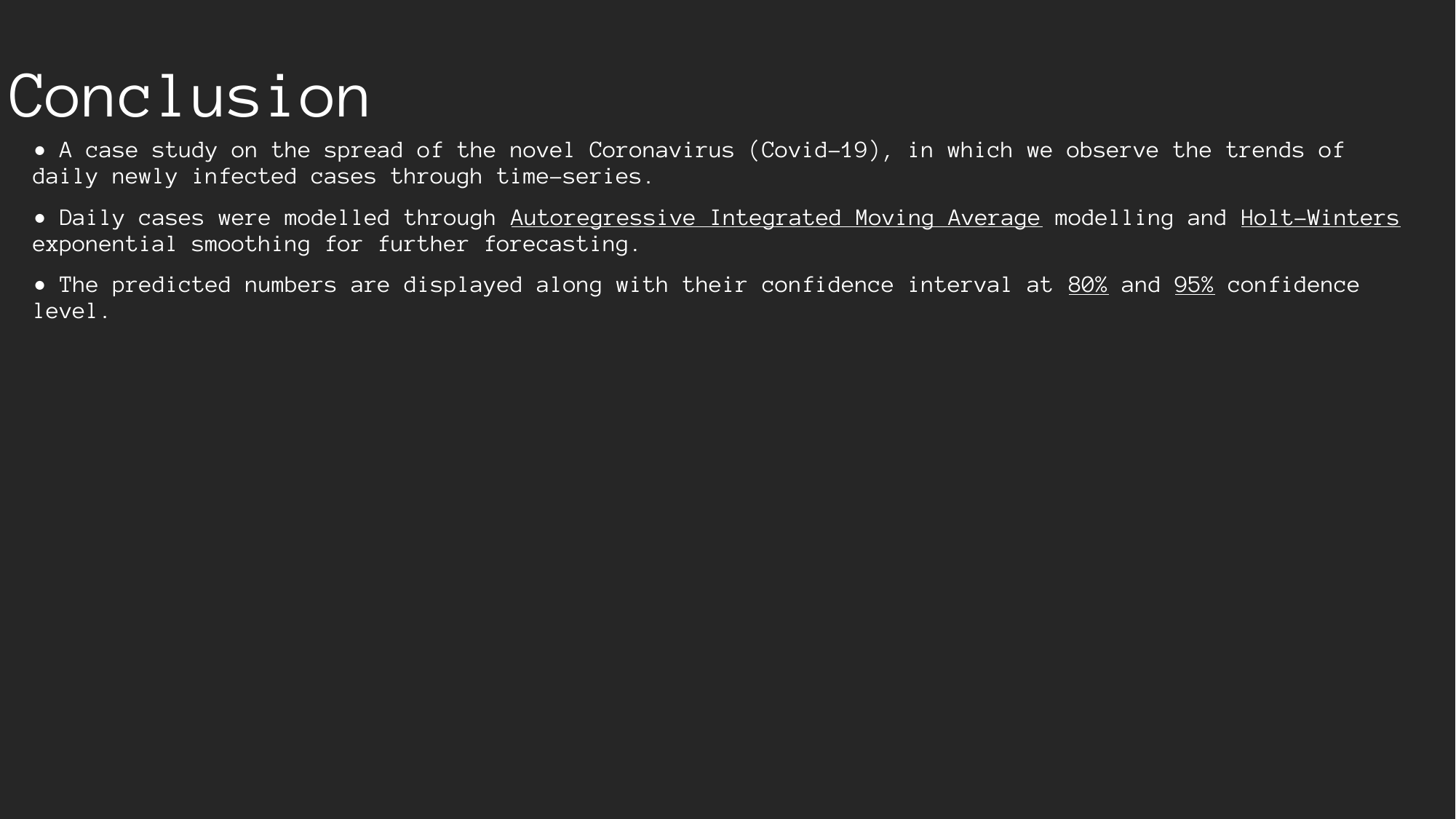

# Conclusion
• A case study on the spread of the novel Coronavirus (Covid-19), in which we observe the trends of daily newly infected cases through time-series.
• Daily cases were modelled through Autoregressive Integrated Moving Average modelling and Holt-Winters exponential smoothing for further forecasting.
• The predicted numbers are displayed along with their confidence interval at 80% and 95% confidence level.